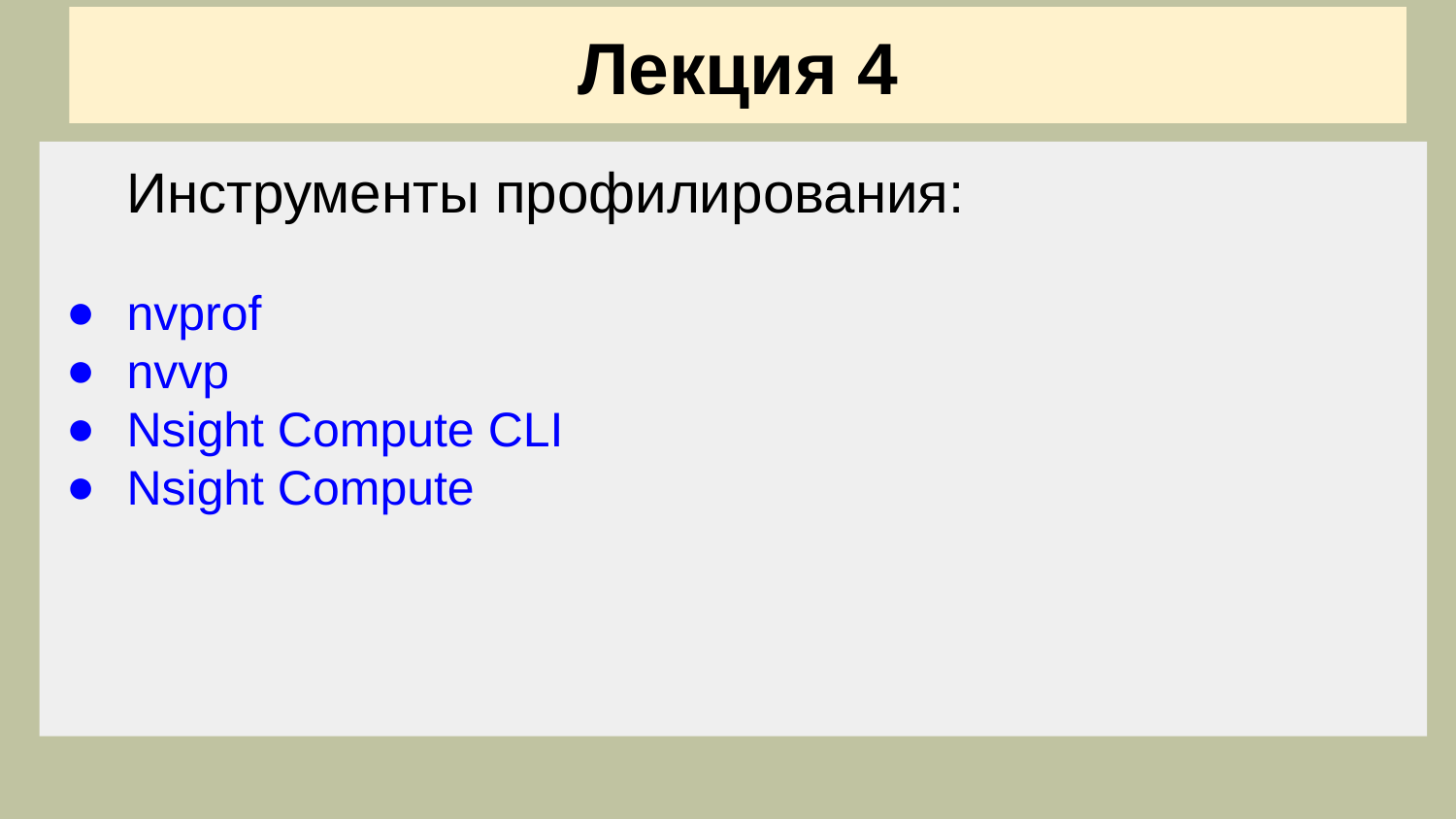

Лекция 4
Инструменты профилирования:

nvprof
nvvp
Nsight Compute CLI
Nsight Compute